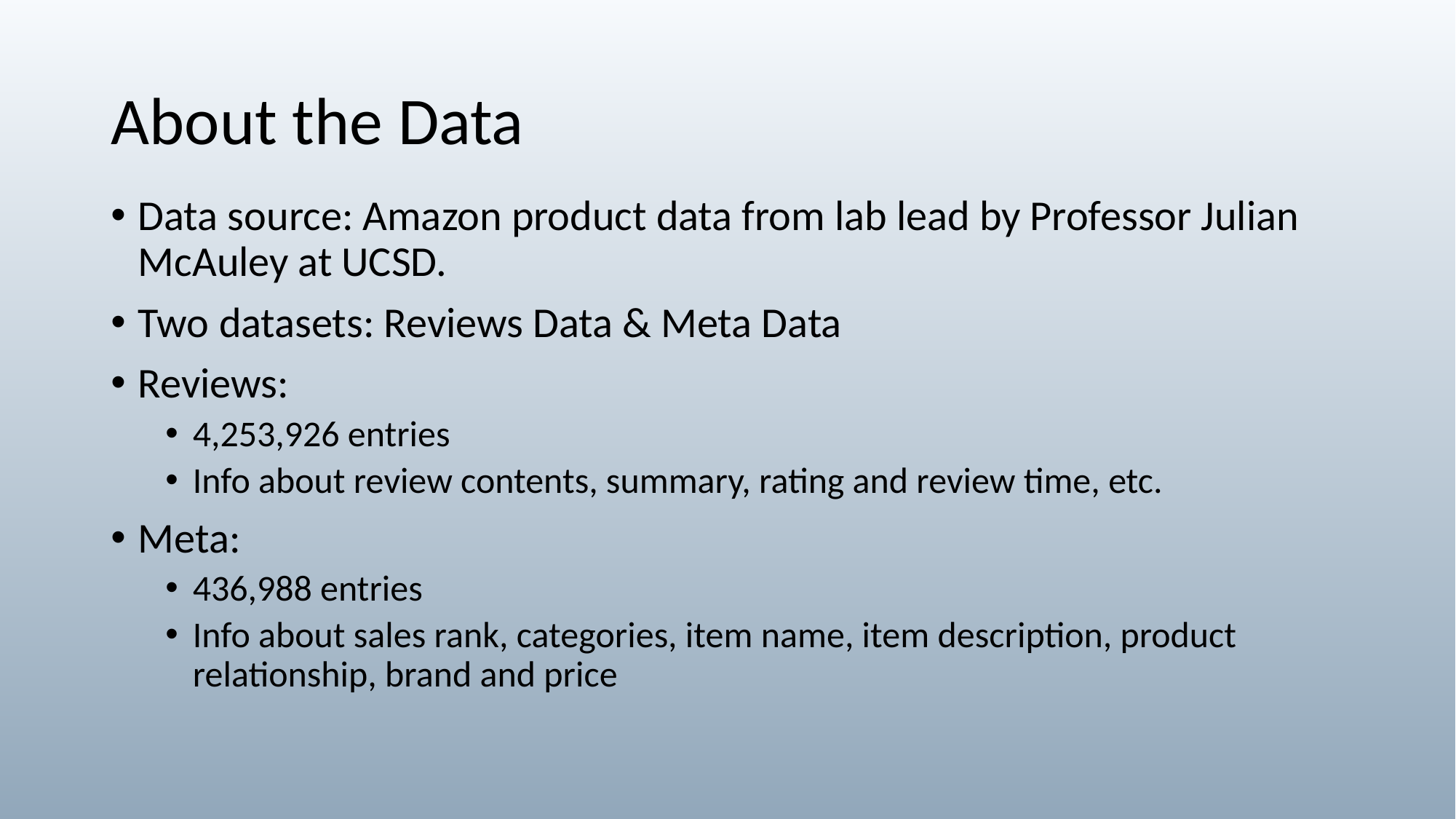

# About the Data
Data source: Amazon product data from lab lead by Professor Julian McAuley at UCSD.
Two datasets: Reviews Data & Meta Data
Reviews:
4,253,926 entries
Info about review contents, summary, rating and review time, etc.
Meta:
436,988 entries
Info about sales rank, categories, item name, item description, product relationship, brand and price